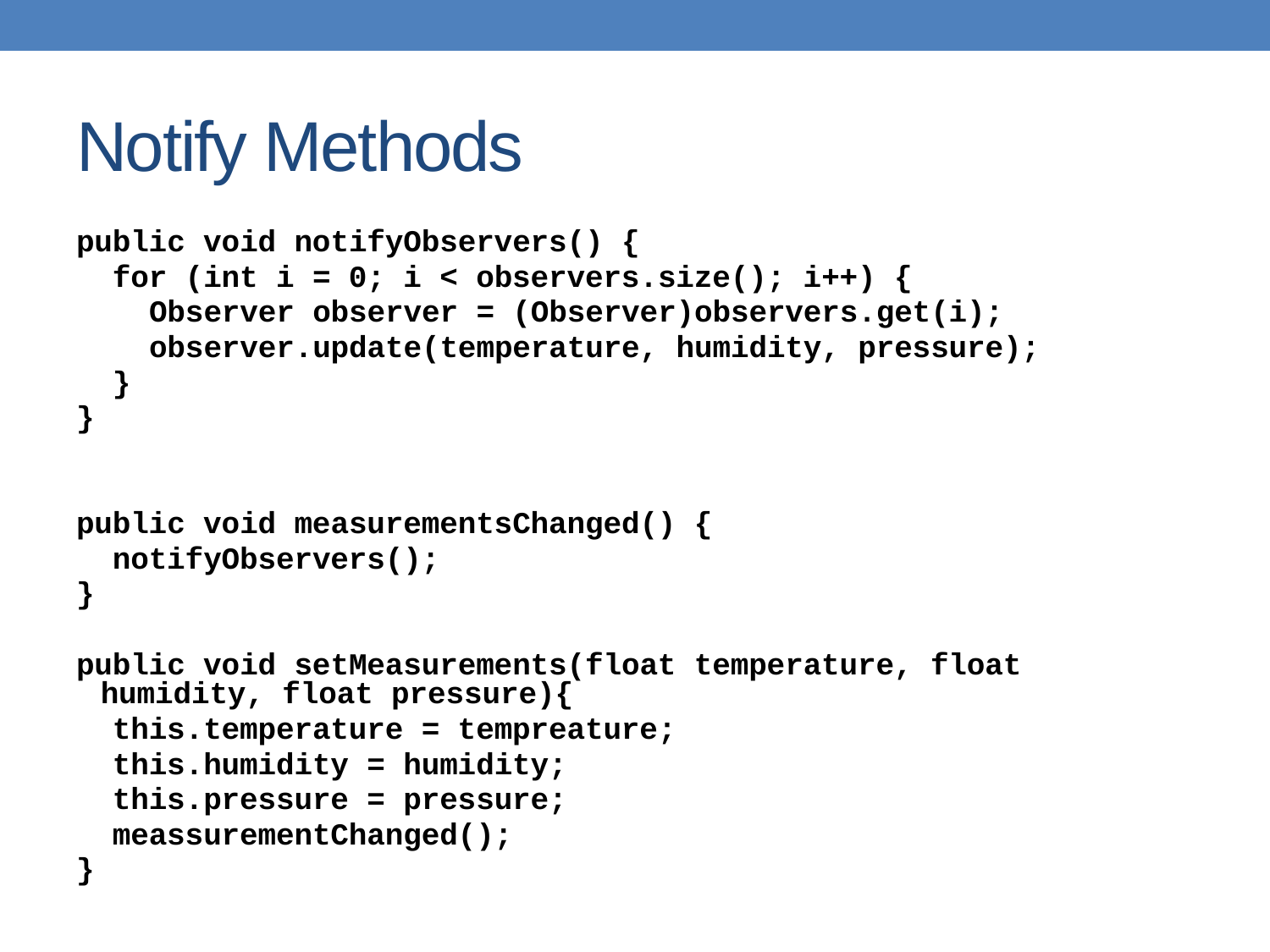

24
# Notify Methods
public void notifyObservers() {
  for (int i = 0; i < observers.size(); i++) {
    Observer observer = (Observer)observers.get(i);
    observer.update(temperature, humidity, pressure);
  }
}

public void measurementsChanged() {
  notifyObservers();
}

public void setMeasurements(float temperature, float humidity, float pressure){
  this.temperature = tempreature;
  this.humidity = humidity;
  this.pressure = pressure;
  meassurementChanged();
}